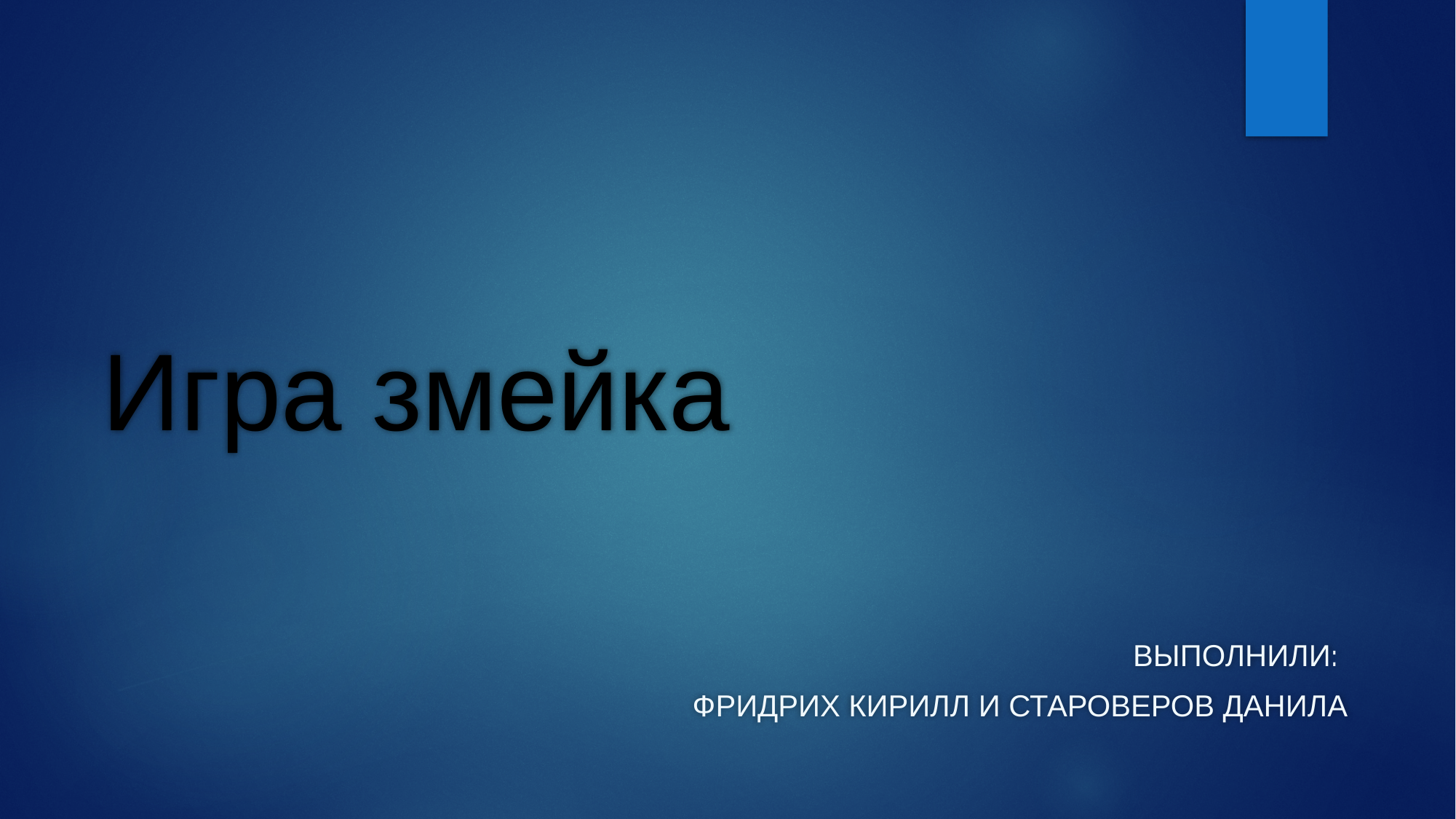

# Игра змейка
Выполнили:
Фридрих Кирилл и Староверов Данила